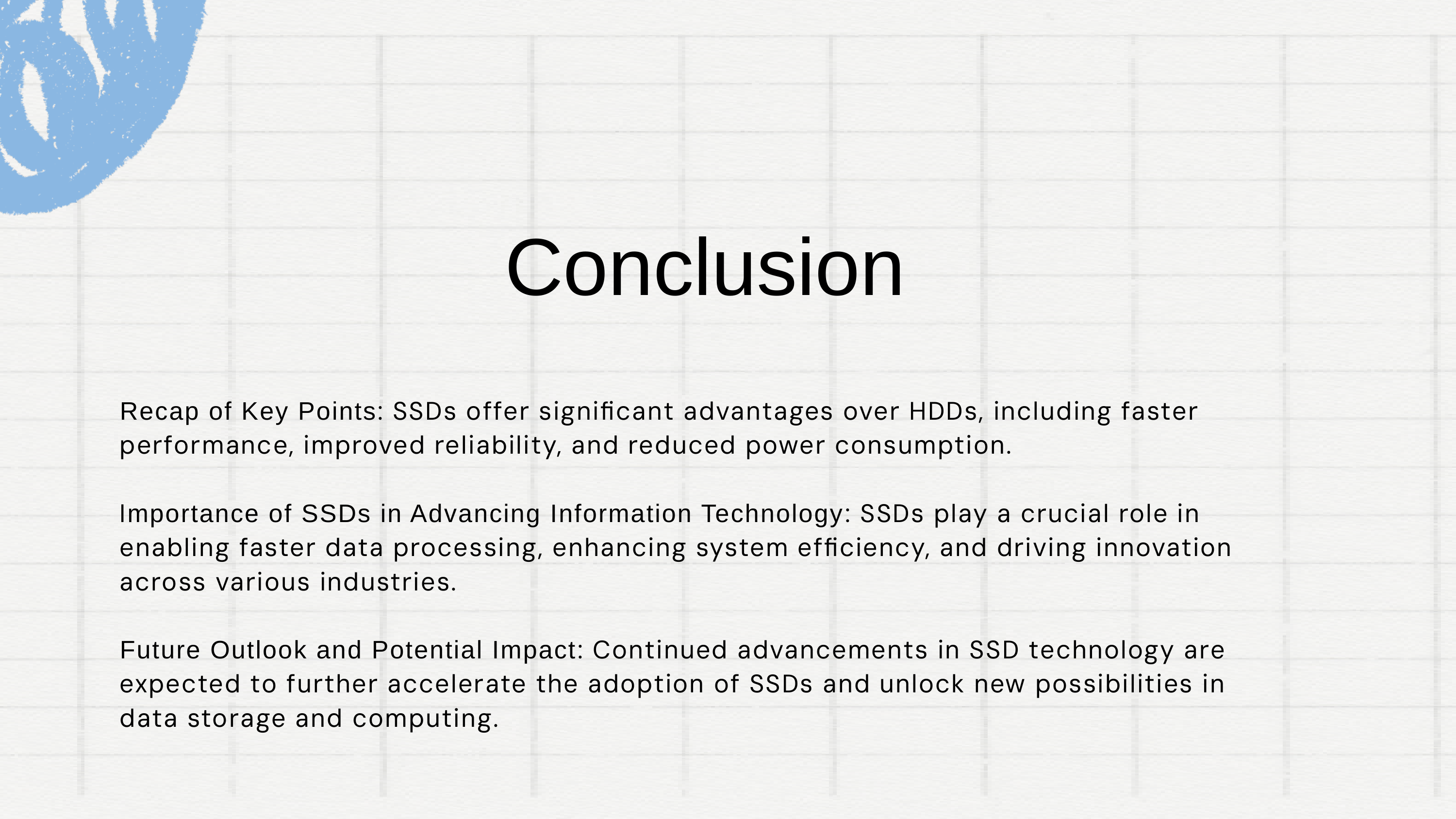

Conclusion
Recap of Key Points: SSDs offer significant advantages over HDDs, including faster performance, improved reliability, and reduced power consumption.

Importance of SSDs in Advancing Information Technology: SSDs play a crucial role in enabling faster data processing, enhancing system efficiency, and driving innovation across various industries.

Future Outlook and Potential Impact: Continued advancements in SSD technology are expected to further accelerate the adoption of SSDs and unlock new possibilities in data storage and computing.